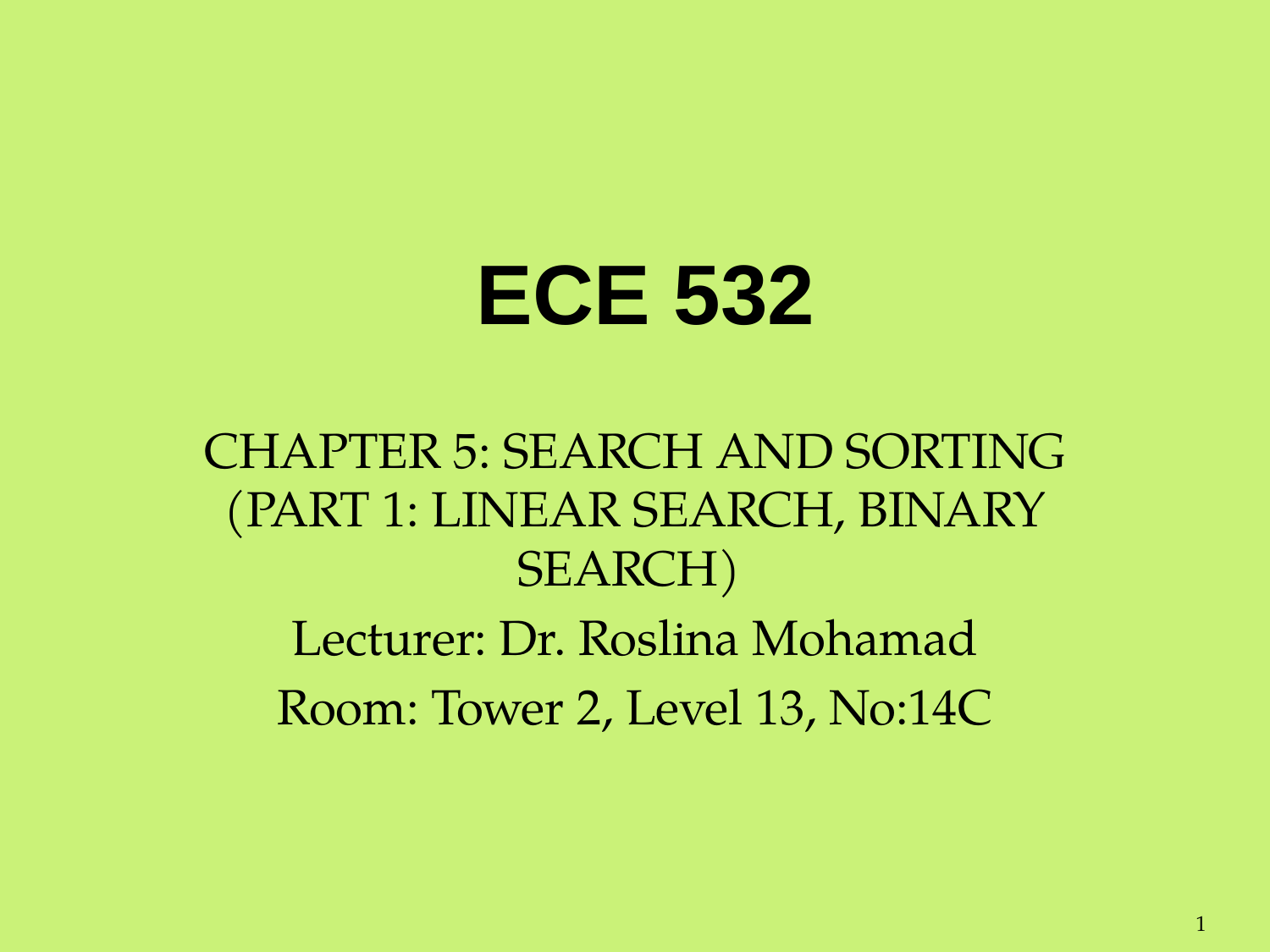

# ECE 532
CHAPTER 5: SEARCH AND SORTING (PART 1: LINEAR SEARCH, BINARY SEARCH)
Lecturer: Dr. Roslina Mohamad
Room: Tower 2, Level 13, No:14C

1